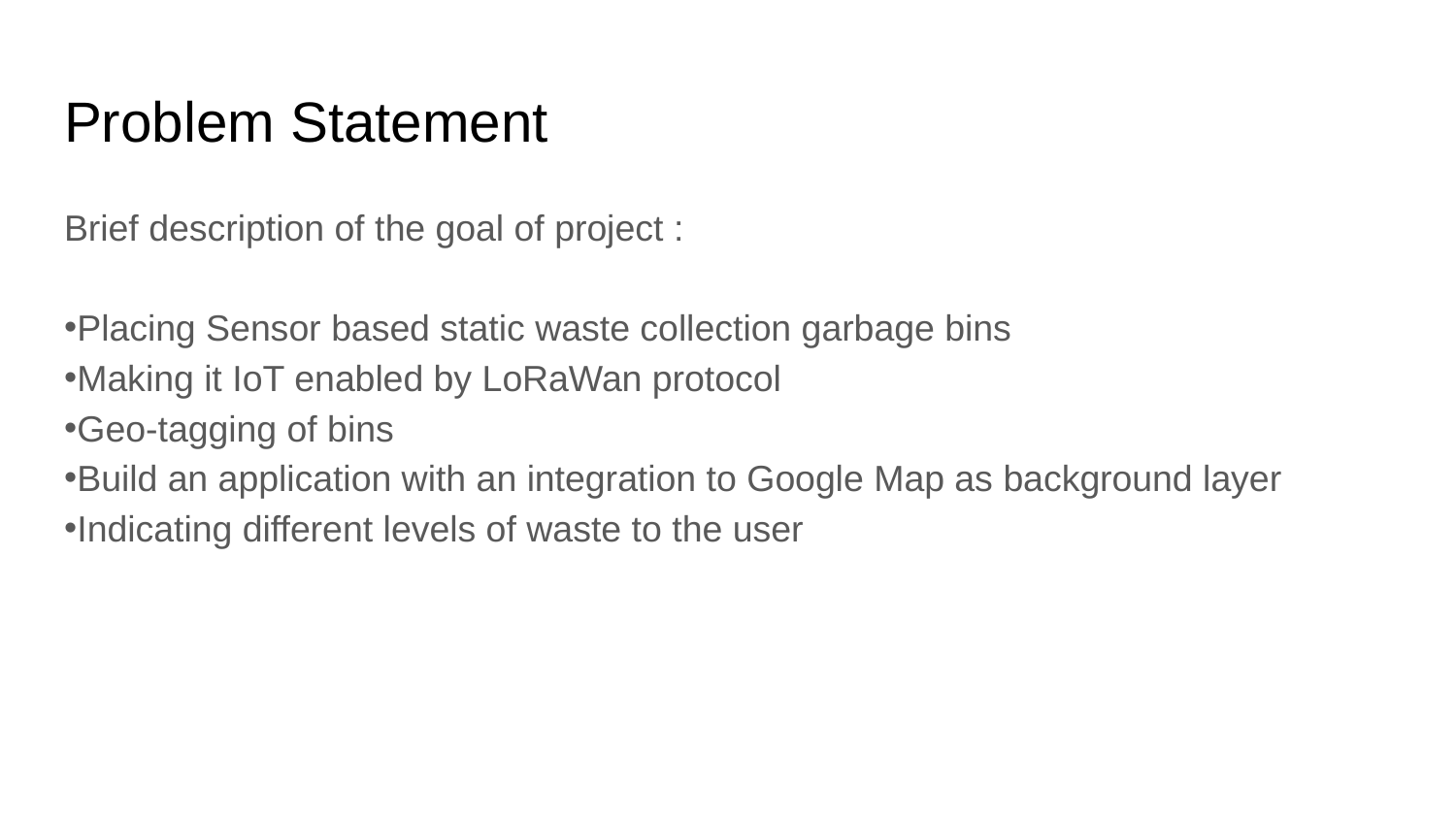

# Problem Statement
Brief description of the goal of project :

Placing Sensor based static waste collection garbage bins
Making it IoT enabled by LoRaWan protocol
Geo-tagging of bins
Build an application with an integration to Google Map as background layer
Indicating different levels of waste to the user